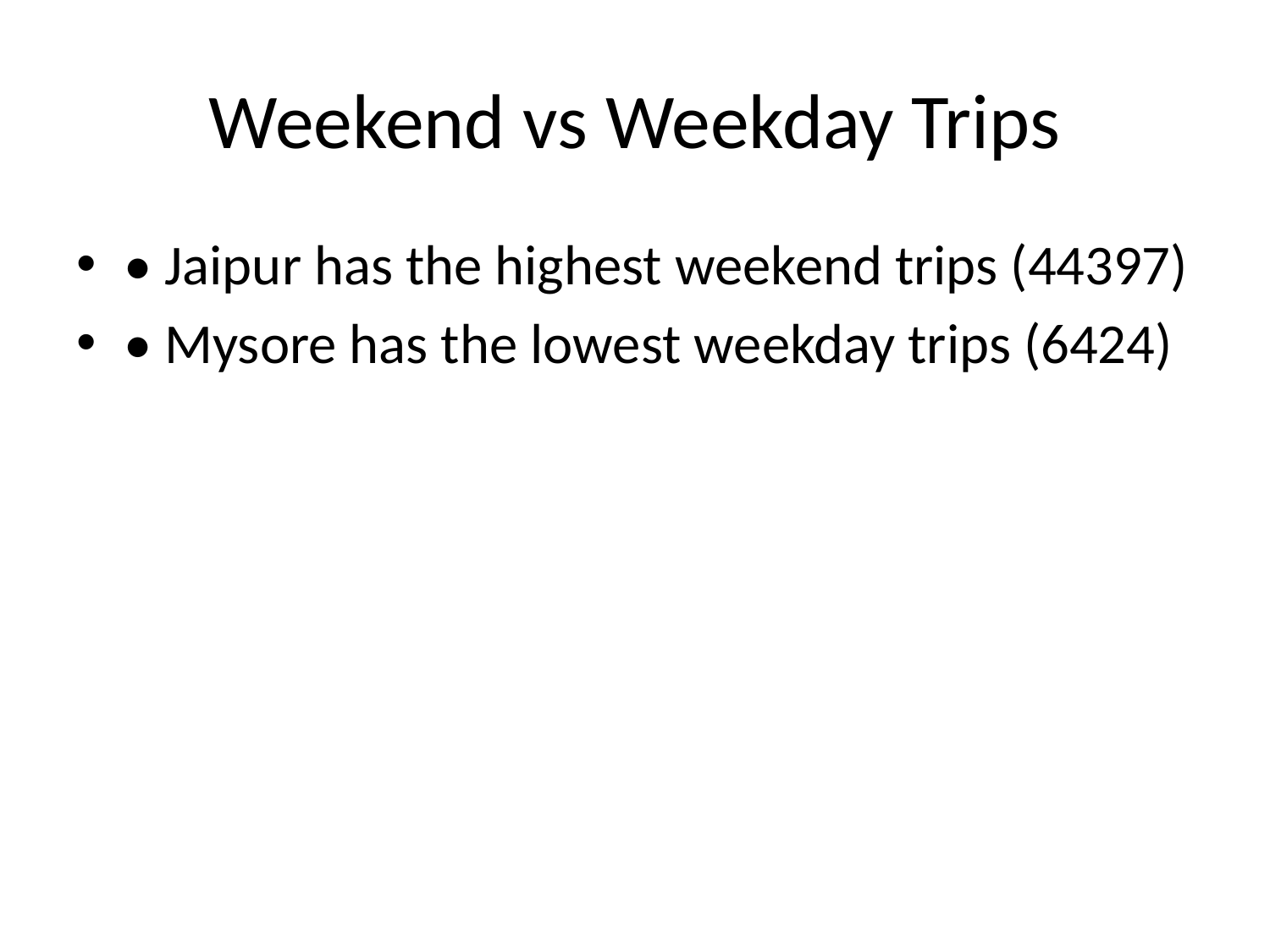

# Weekend vs Weekday Trips
• Jaipur has the highest weekend trips (44397)
• Mysore has the lowest weekday trips (6424)